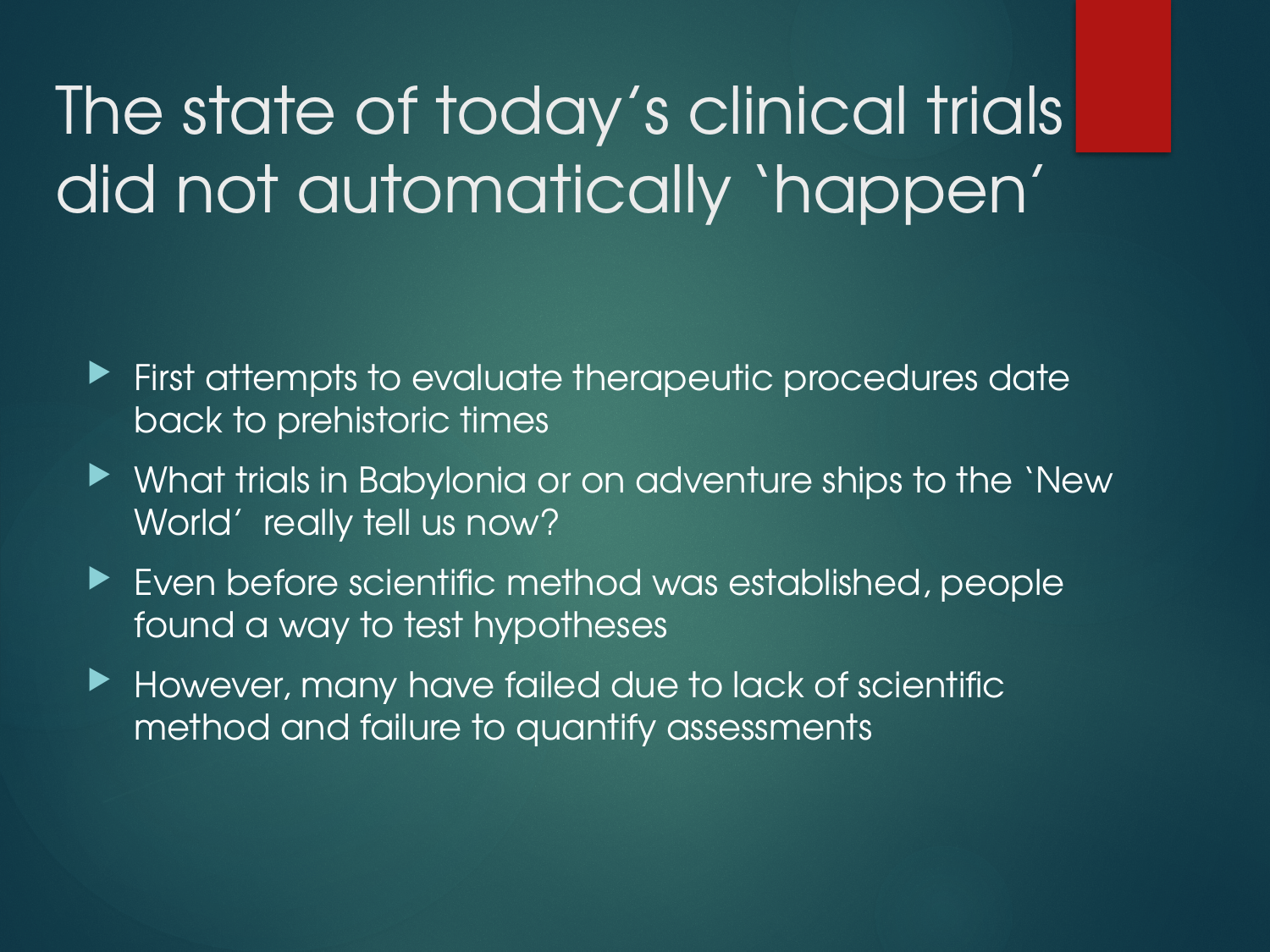

# The state of today’s clinical trials did not automatically ‘happen’
First attempts to evaluate therapeutic procedures date back to prehistoric times
What trials in Babylonia or on adventure ships to the ‘New World’  really tell us now?
Even before scientific method was established, people found a way to test hypotheses
However, many have failed due to lack of scientific method and failure to quantify assessments